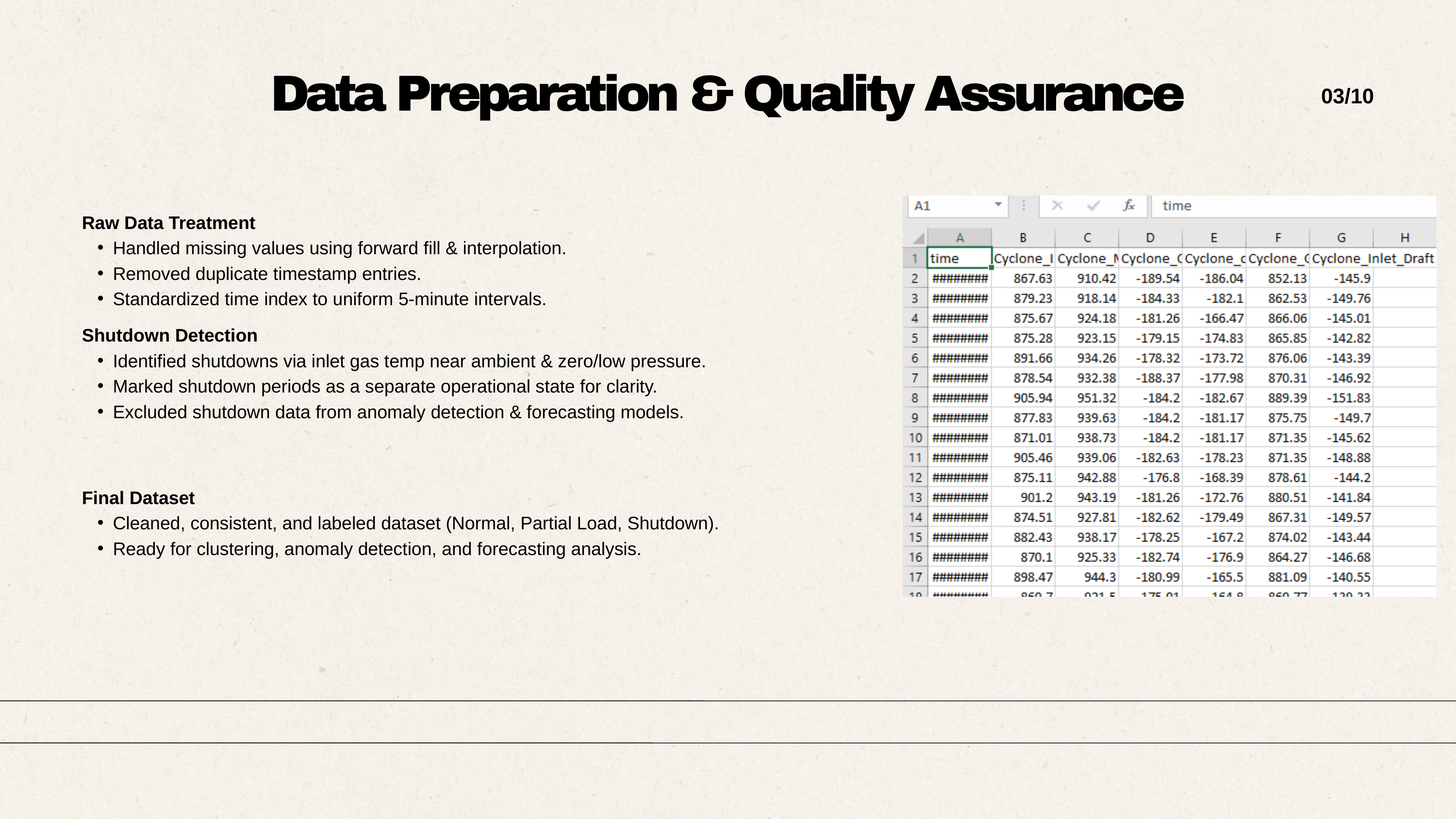

Data Preparation & Quality Assurance
03/10

Raw Data Treatment
Handled missing values using forward fill & interpolation.
Removed duplicate timestamp entries.
Standardized time index to uniform 5-minute intervals.
Shutdown Detection
Identified shutdowns via inlet gas temp near ambient & zero/low pressure.
Marked shutdown periods as a separate operational state for clarity.
Excluded shutdown data from anomaly detection & forecasting models.
Final Dataset
Cleaned, consistent, and labeled dataset (Normal, Partial Load, Shutdown).
Ready for clustering, anomaly detection, and forecasting analysis.